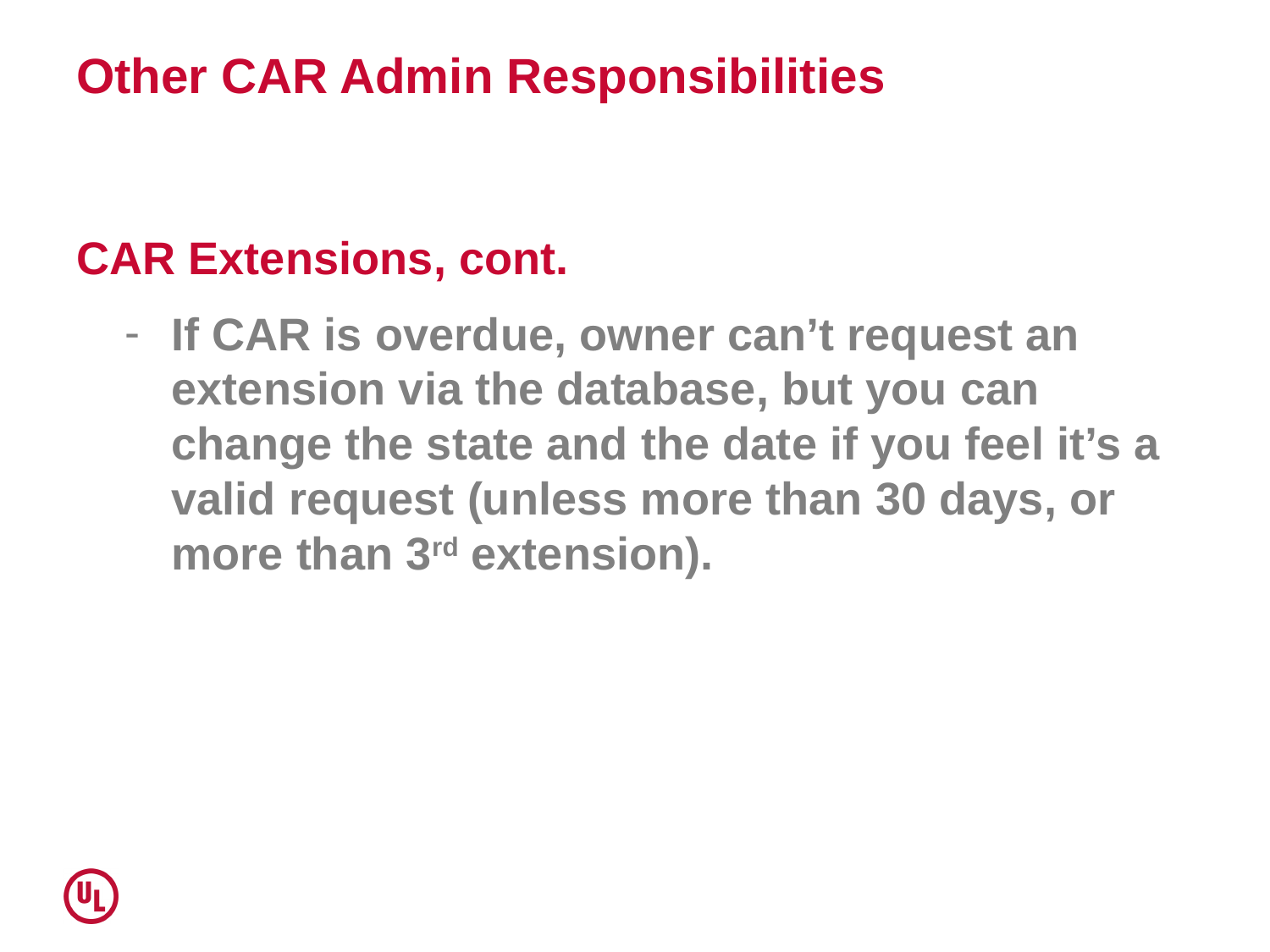

# Other CAR Admin Responsibilities
CAR Extensions, cont.
If CAR is overdue, owner can’t request an extension via the database, but you can change the state and the date if you feel it’s a valid request (unless more than 30 days, or more than 3rd extension).